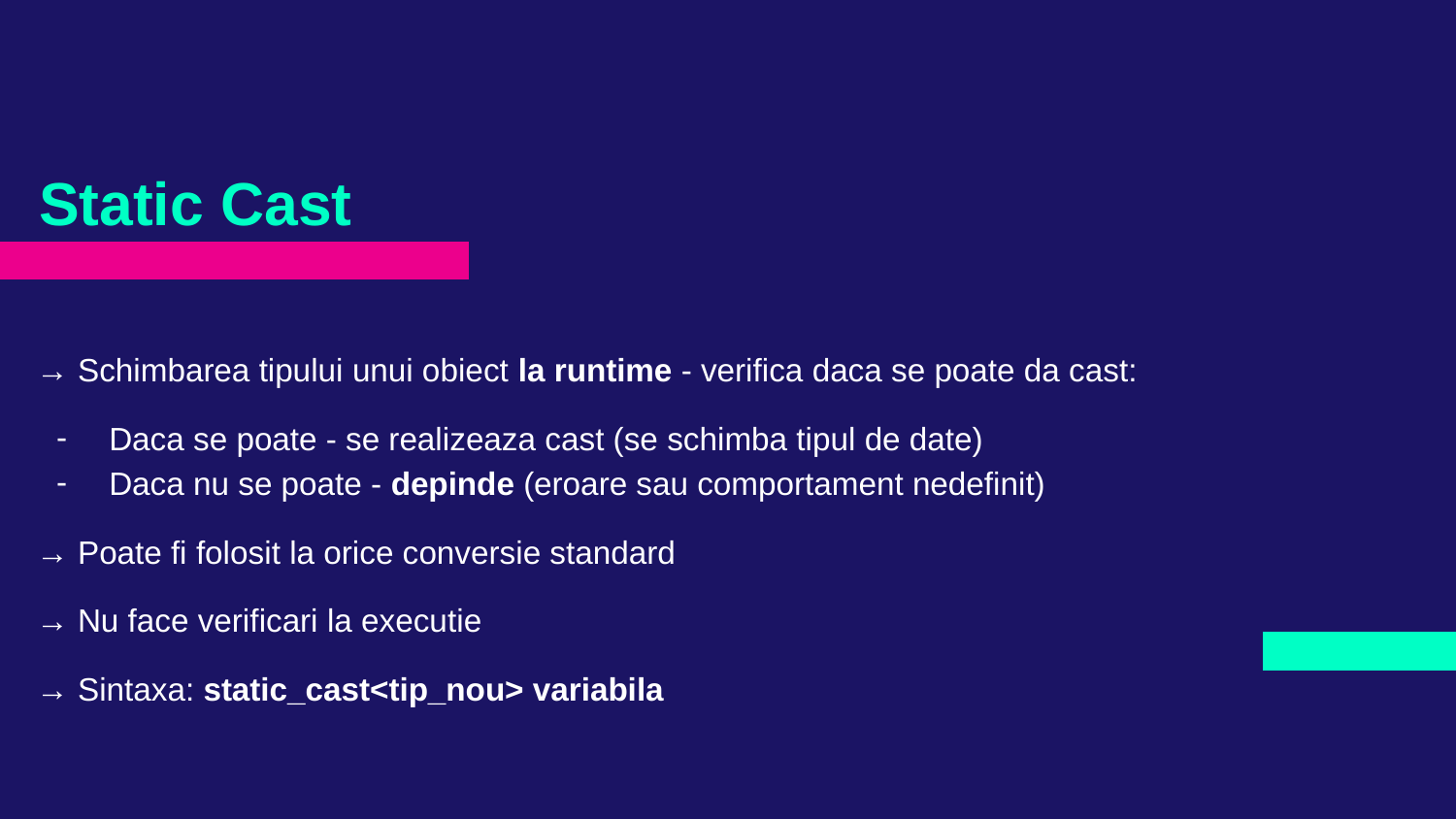

# Static Cast
→ Schimbarea tipului unui obiect la runtime - verifica daca se poate da cast:
Daca se poate - se realizeaza cast (se schimba tipul de date)
Daca nu se poate - depinde (eroare sau comportament nedefinit)
→ Poate fi folosit la orice conversie standard
→ Nu face verificari la executie
→ Sintaxa: static_cast<tip_nou> variabila